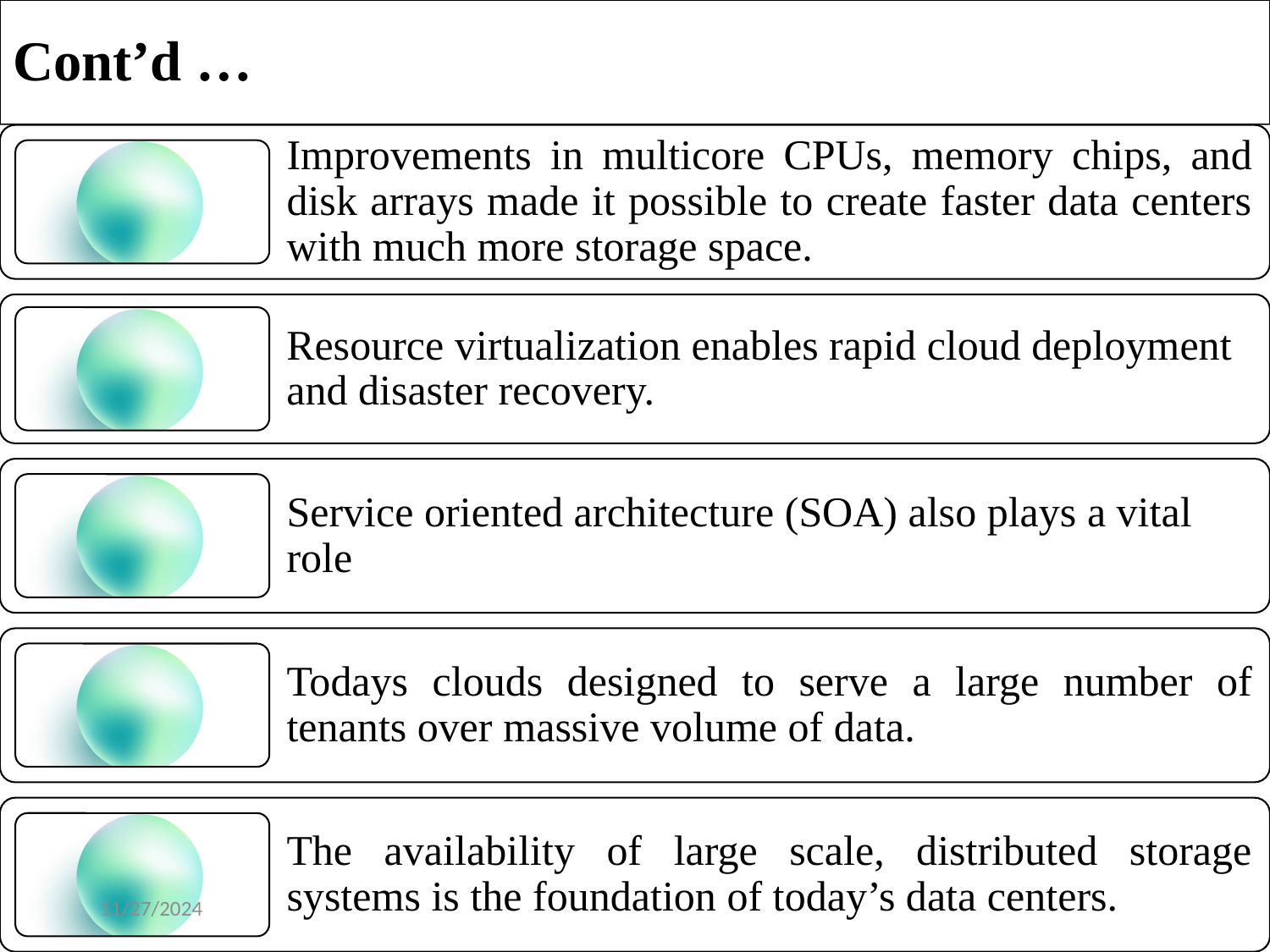

# Cont’d …
Improvements in multicore CPUs, memory chips, and disk arrays made it possible to create faster data centers with much more storage space.
Resource virtualization enables rapid cloud deployment and disaster recovery.
Service oriented architecture (SOA) also plays a vital role
Todays clouds designed to serve a large number of tenants over massive volume of data.
The availability of large scale, distributed storage systems is the foundation of today’s data centers.
11/27/2024
9